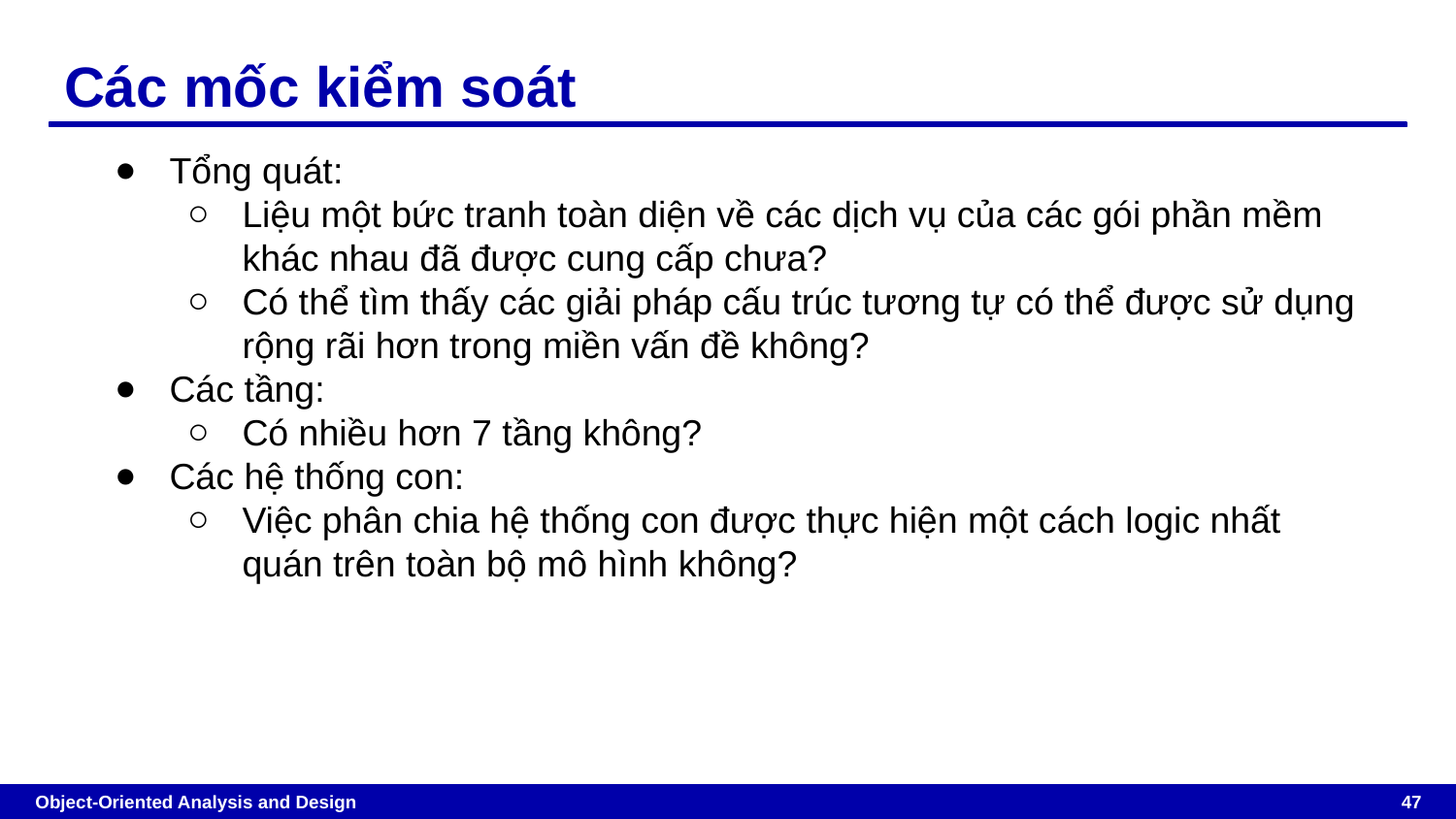

Các mốc kiểm soát

Tổng quát:
Liệu một bức tranh toàn diện về các dịch vụ của các gói phần mềm khác nhau đã được cung cấp chưa?
Có thể tìm thấy các giải pháp cấu trúc tương tự có thể được sử dụng rộng rãi hơn trong miền vấn đề không?
Các tầng:
Có nhiều hơn 7 tầng không?
Các hệ thống con:
Việc phân chia hệ thống con được thực hiện một cách logic nhất quán trên toàn bộ mô hình không?

47
Object-Oriented Analysis and Design